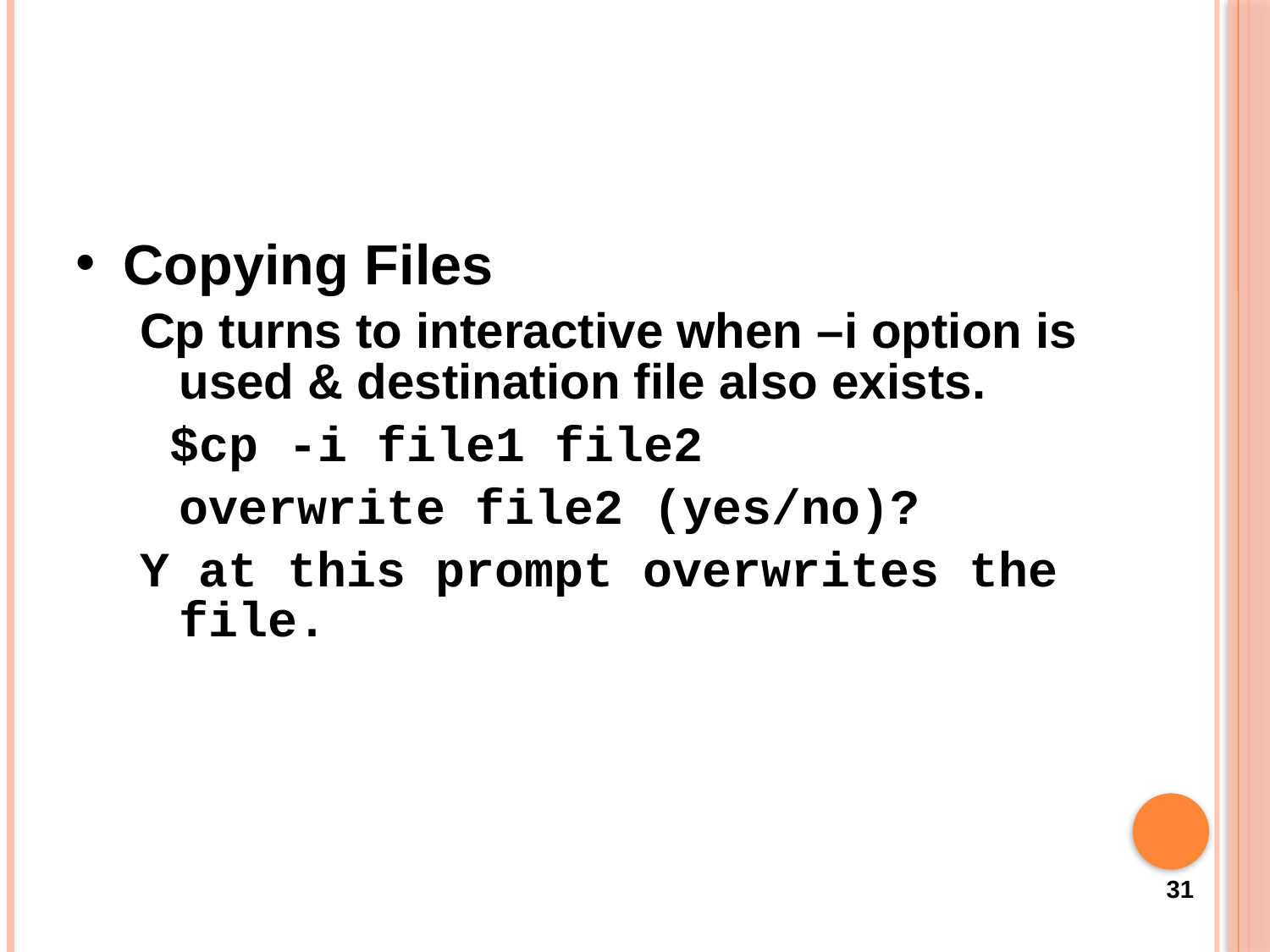

Copying Files
Cp turns to interactive when –i option is used & destination file also exists.
 $cp -i file1 file2
	overwrite file2 (yes/no)?
Y at this prompt overwrites the file.
31